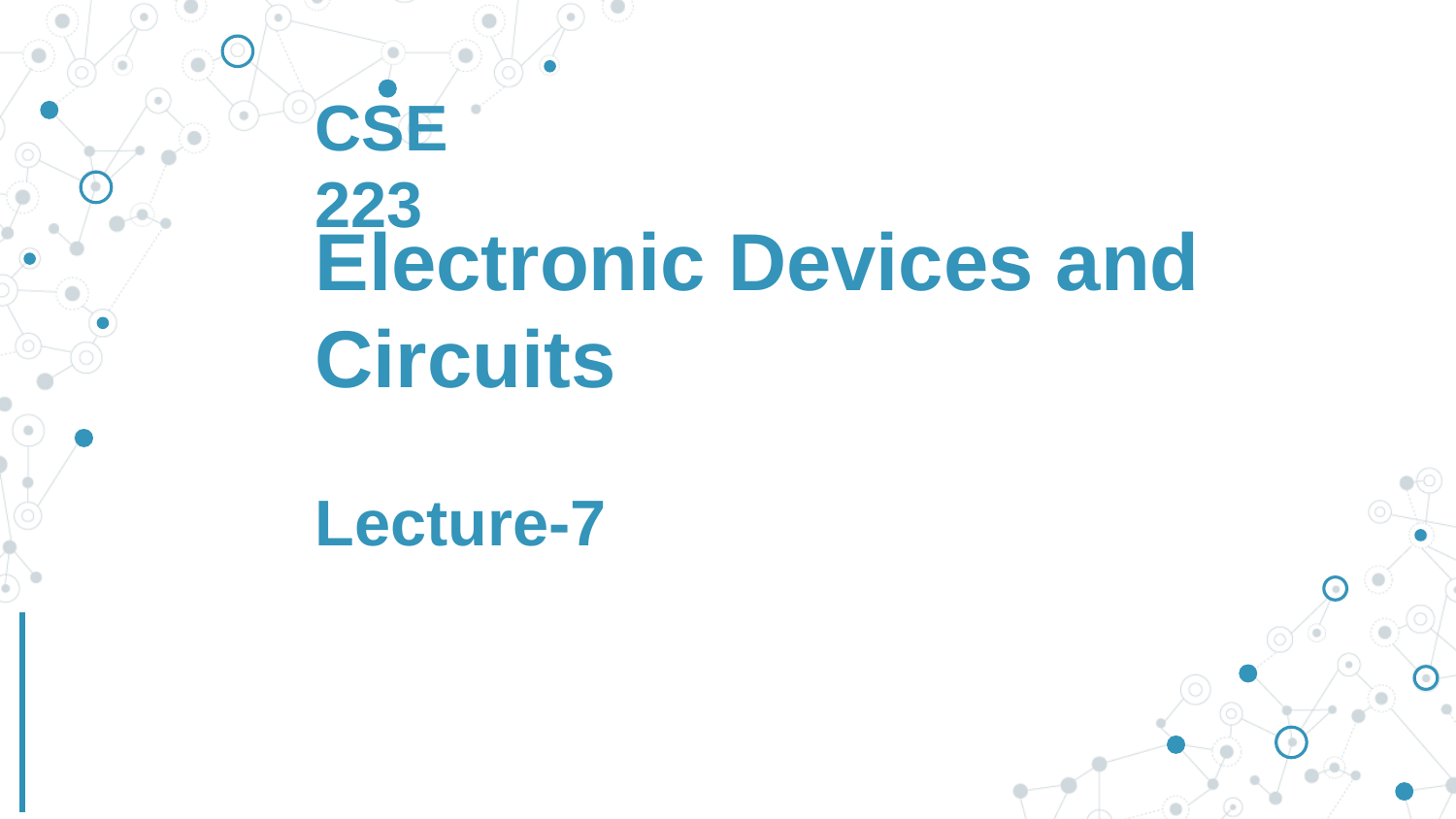

CSE 223
# Electronic Devices and Circuits Lecture-7